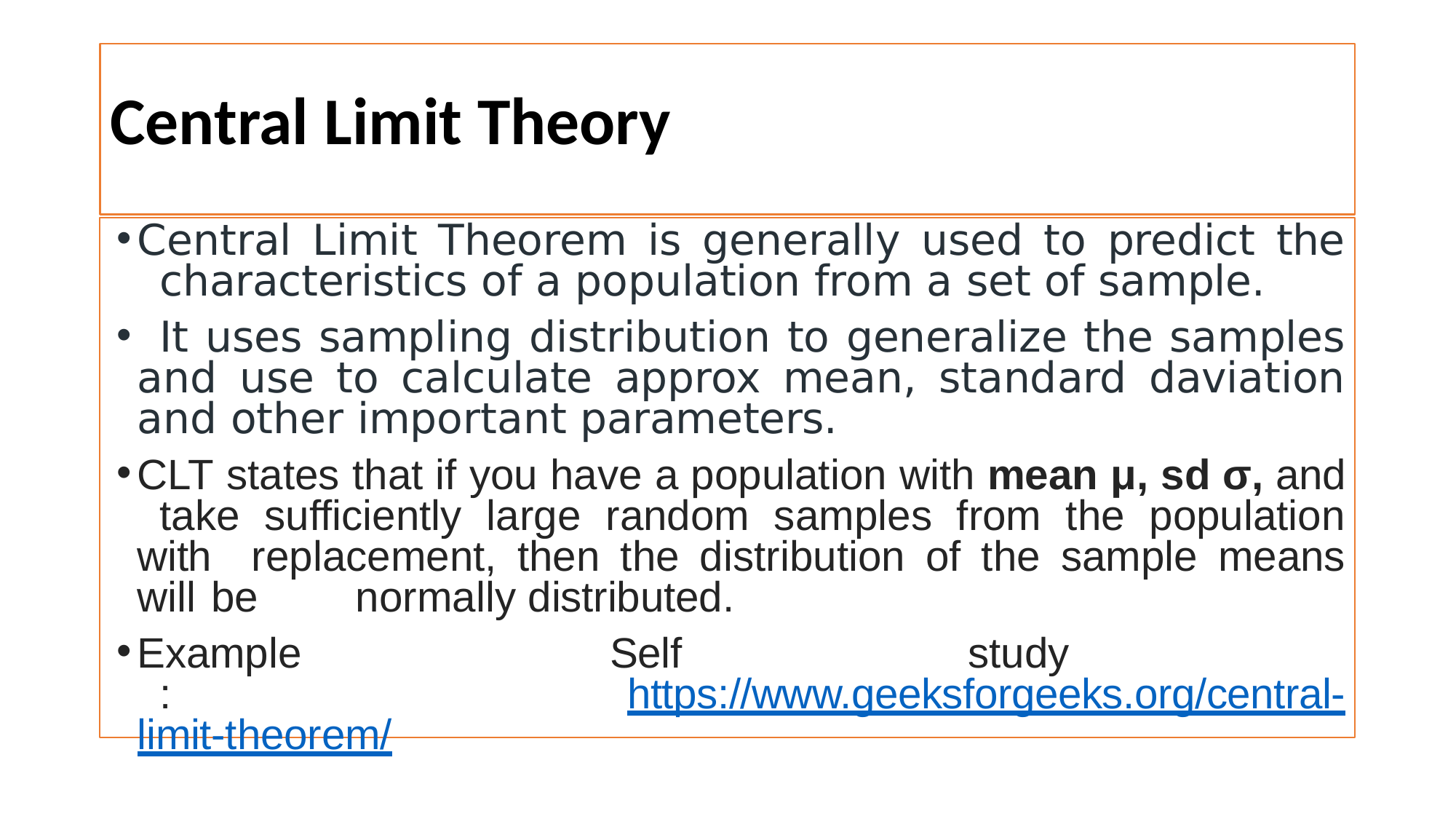

# Central Limit Theory
Central Limit Theorem is generally used to predict the 	characteristics of a population from a set of sample.
	It uses sampling distribution to generalize the samples and use to calculate approx mean, standard daviation and other important parameters.
CLT states that if you have a population with mean μ, sd σ, and 	take sufficiently large random samples from the population with 	replacement, then the distribution of the sample means will be 	normally distributed.
Example	Self	study	: 	https://www.geeksforgeeks.org/central-limit-theorem/